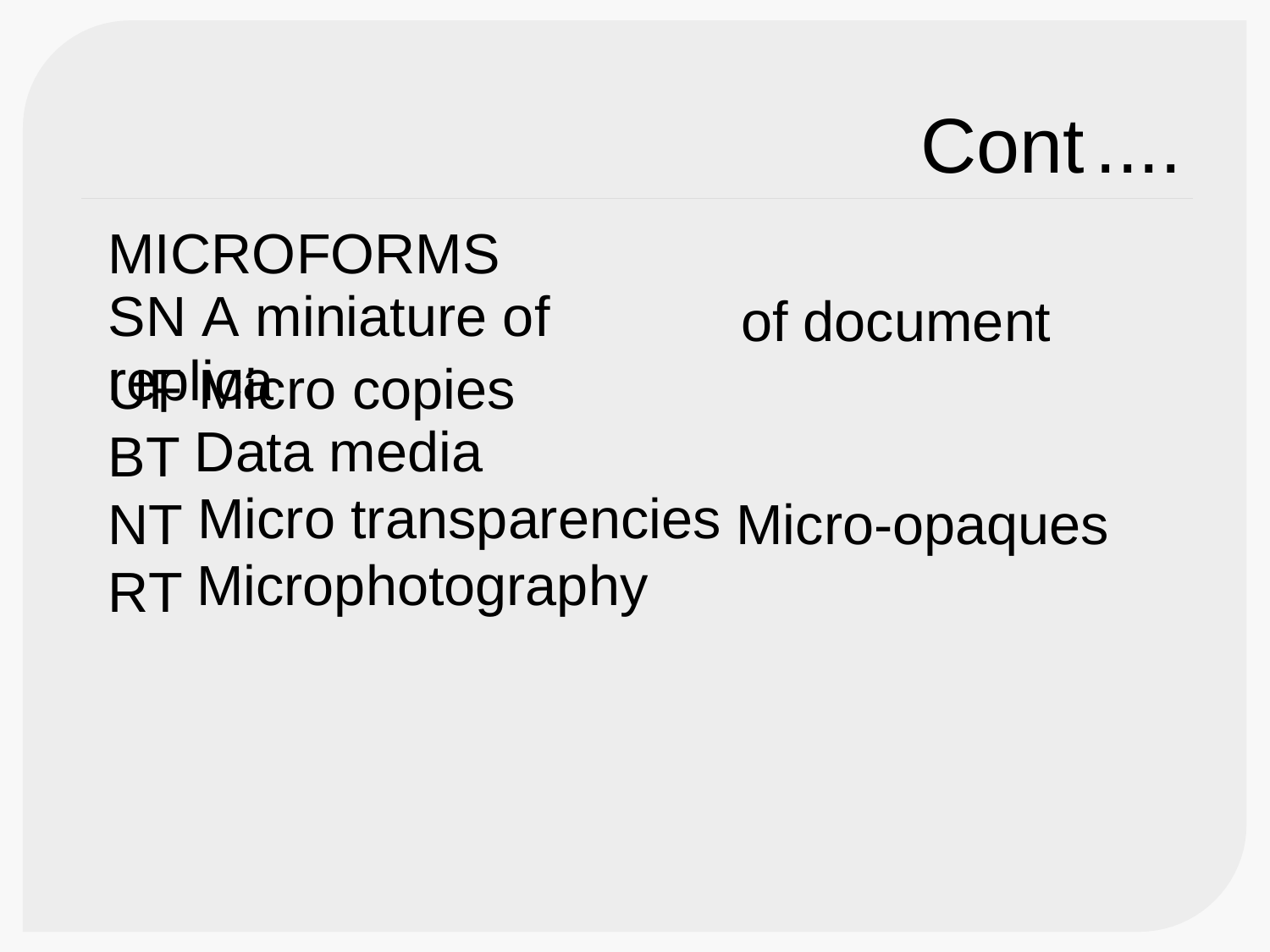

Cont
....

MICROFORMS
SN A miniature of replica
of document
UF
BT NT RT
Micro copies
Data media
Micro transparencies
Microphotography
Micro-opaques